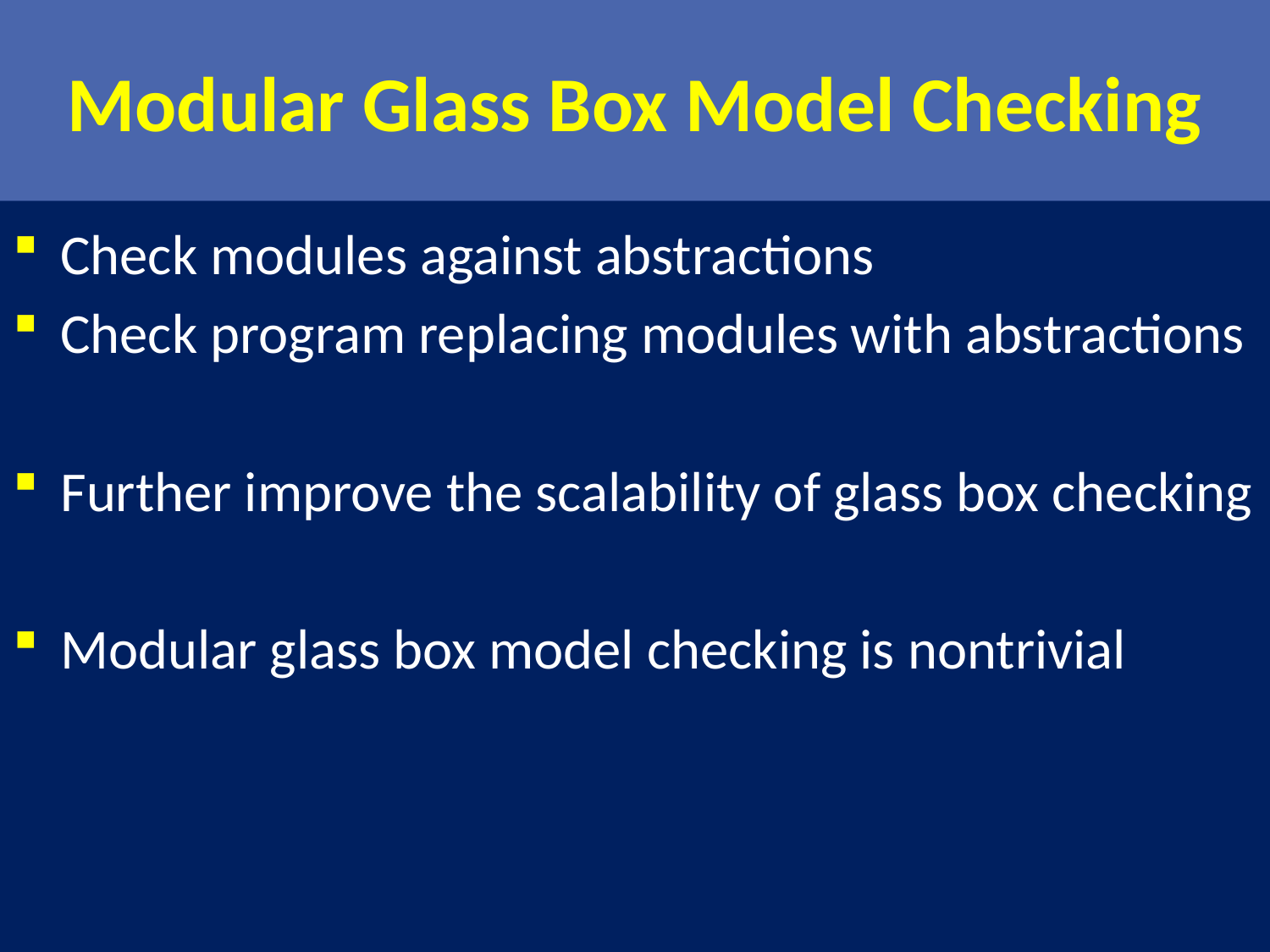

# Modular Glass Box Model Checking
Check modules against abstractions
Check program replacing modules with abstractions

Further improve the scalability of glass box checking

Modular glass box model checking is nontrivial